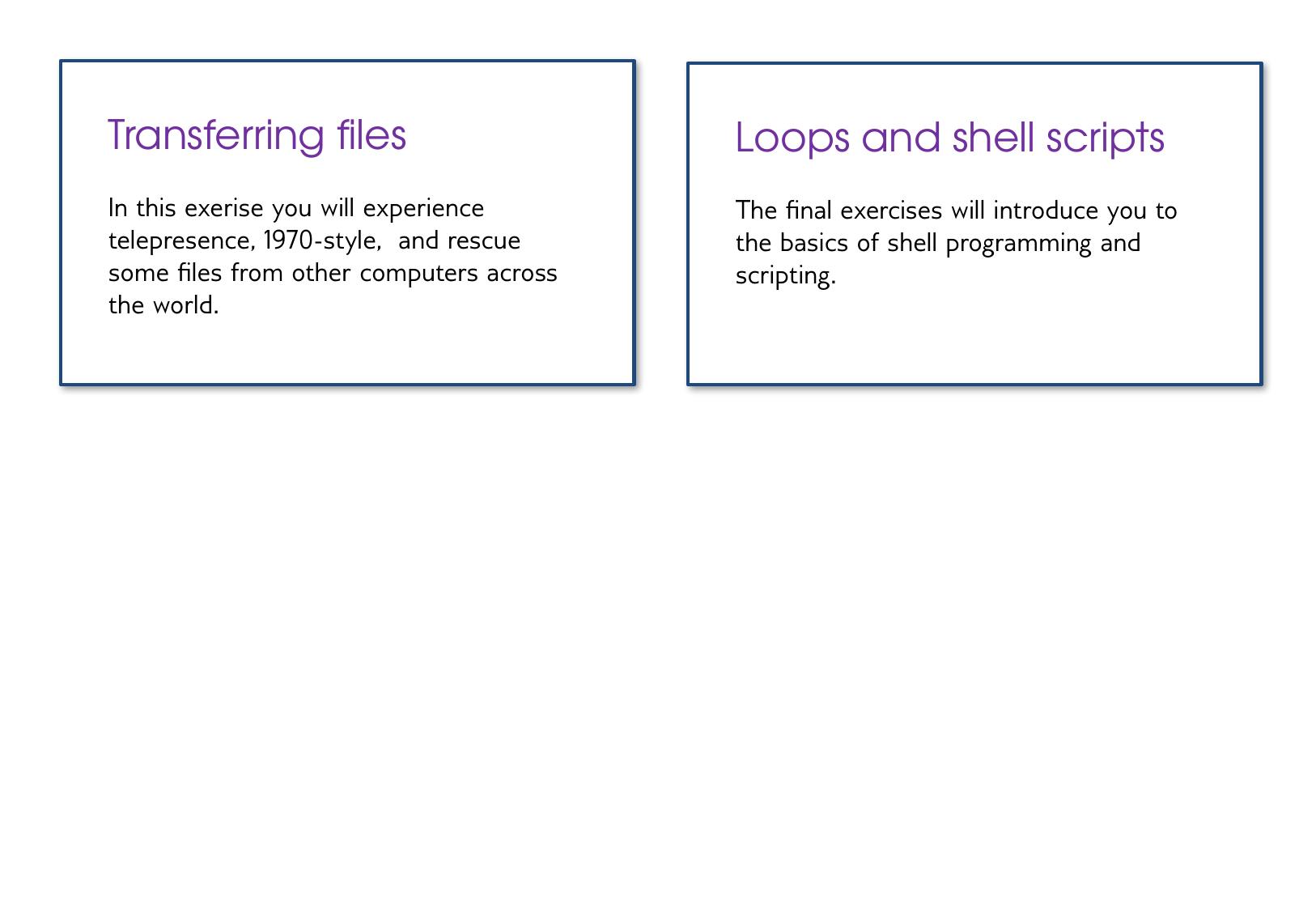

Transferring files

In this exerise you will experience telepresence, 1970-style,  and rescue some files from other computers across the world.
Loops and shell scripts

The final exercises will introduce you to the basics of shell programming and scripting.